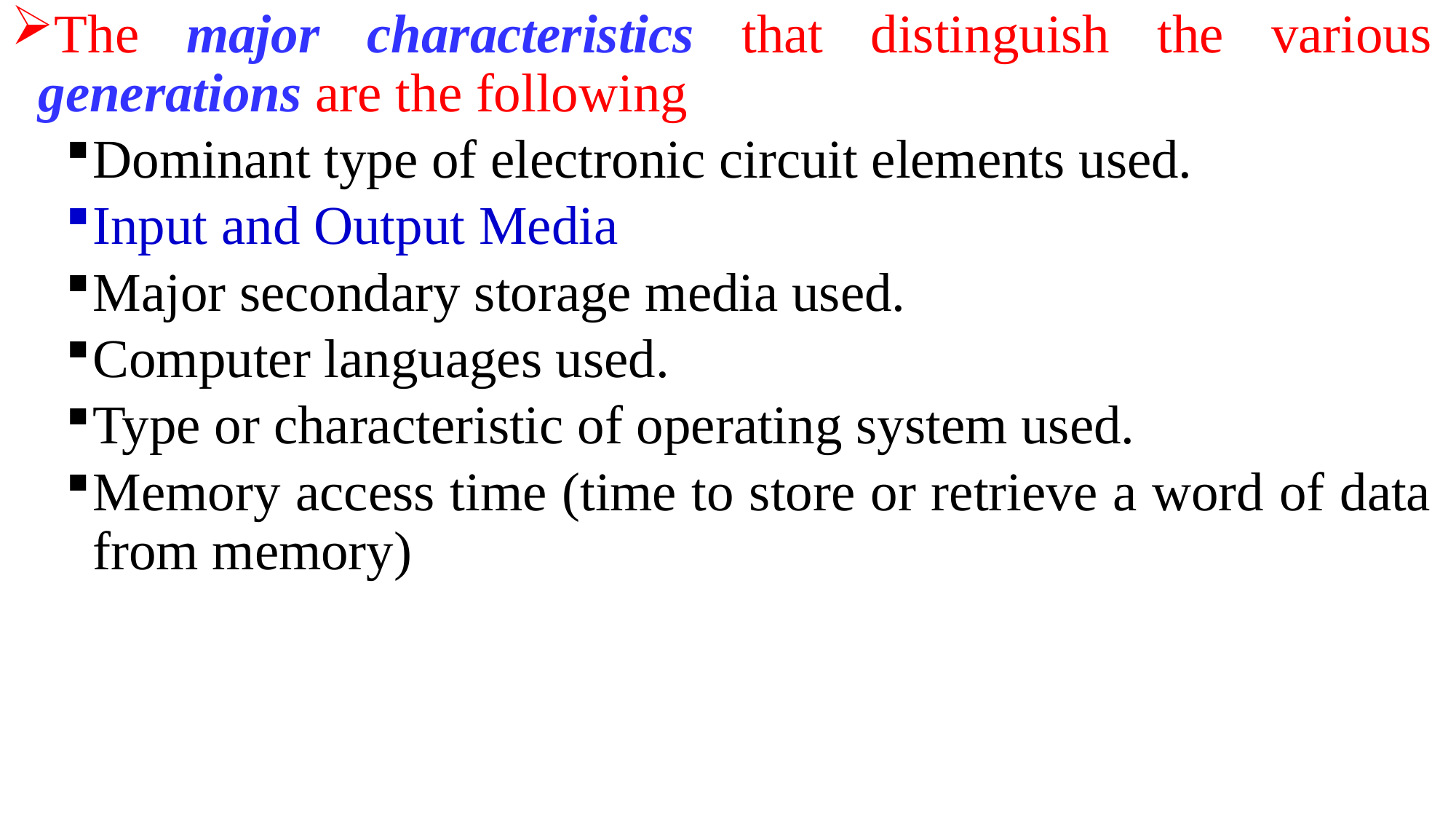

The major characteristics that distinguish the various generations are the following
Dominant type of electronic circuit elements used.
Input and Output Media
Major secondary storage media used.
Computer languages used.
Type or characteristic of operating system used.
Memory access time (time to store or retrieve a word of data from memory)